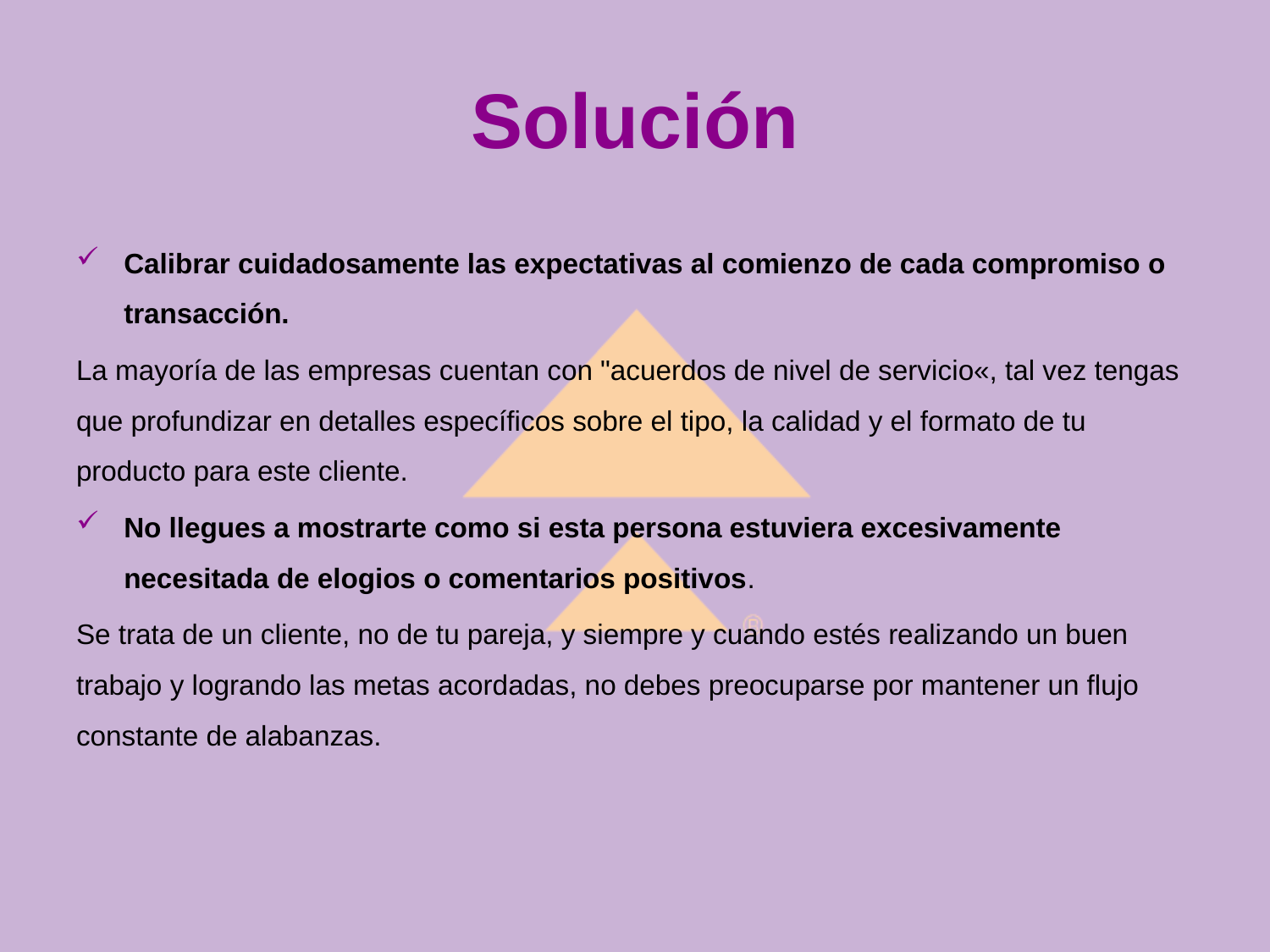

# Solución
Calibrar cuidadosamente las expectativas al comienzo de cada compromiso o transacción.
La mayoría de las empresas cuentan con "acuerdos de nivel de servicio«, tal vez tengas que profundizar en detalles específicos sobre el tipo, la calidad y el formato de tu producto para este cliente.
No llegues a mostrarte como si esta persona estuviera excesivamente necesitada de elogios o comentarios positivos.
Se trata de un cliente, no de tu pareja, y siempre y cuando estés realizando un buen trabajo y logrando las metas acordadas, no debes preocuparse por mantener un flujo constante de alabanzas.